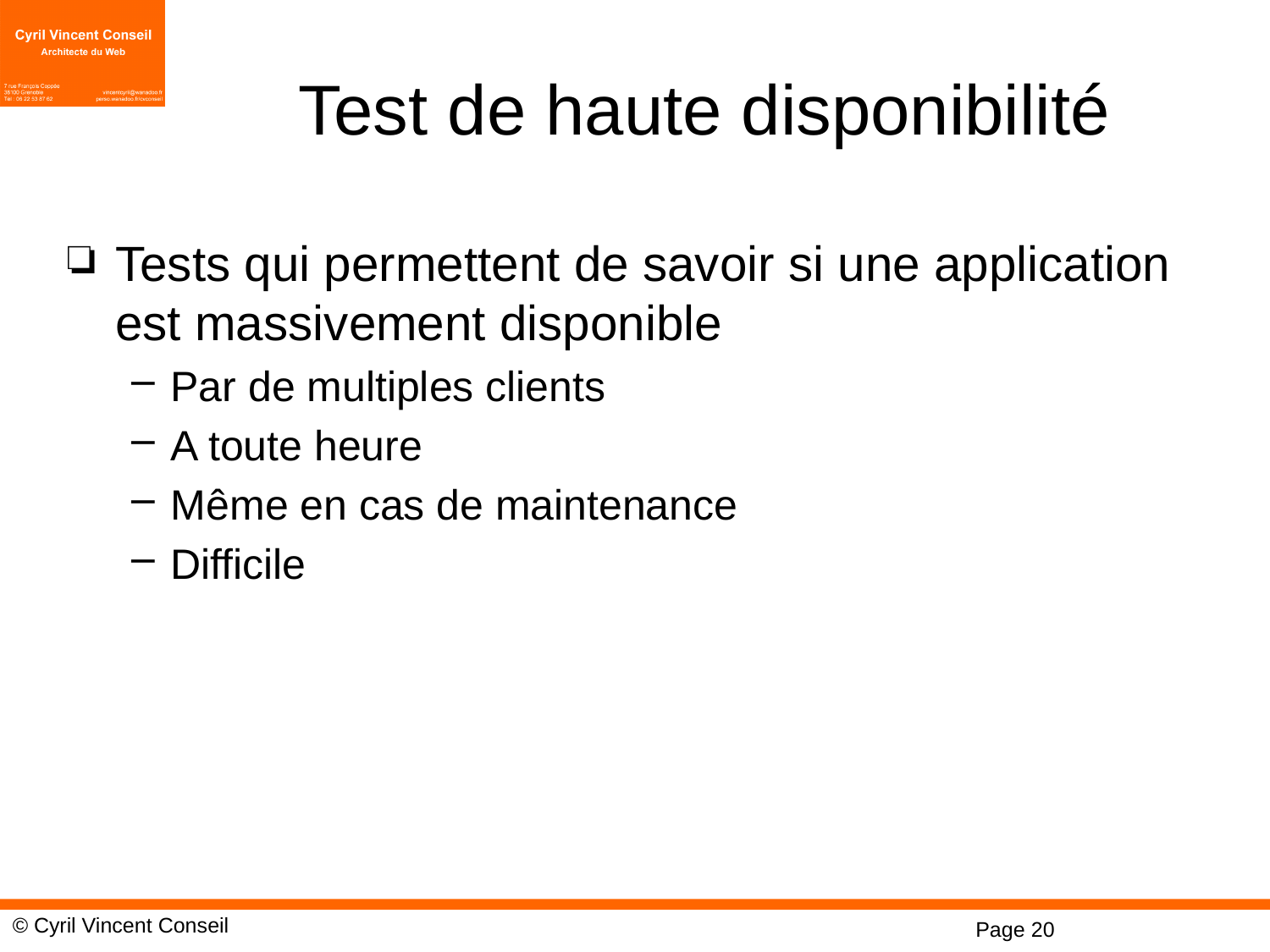

# Test de haute disponibilité
Tests qui permettent de savoir si une application est massivement disponible
Par de multiples clients
A toute heure
Même en cas de maintenance
Difficile